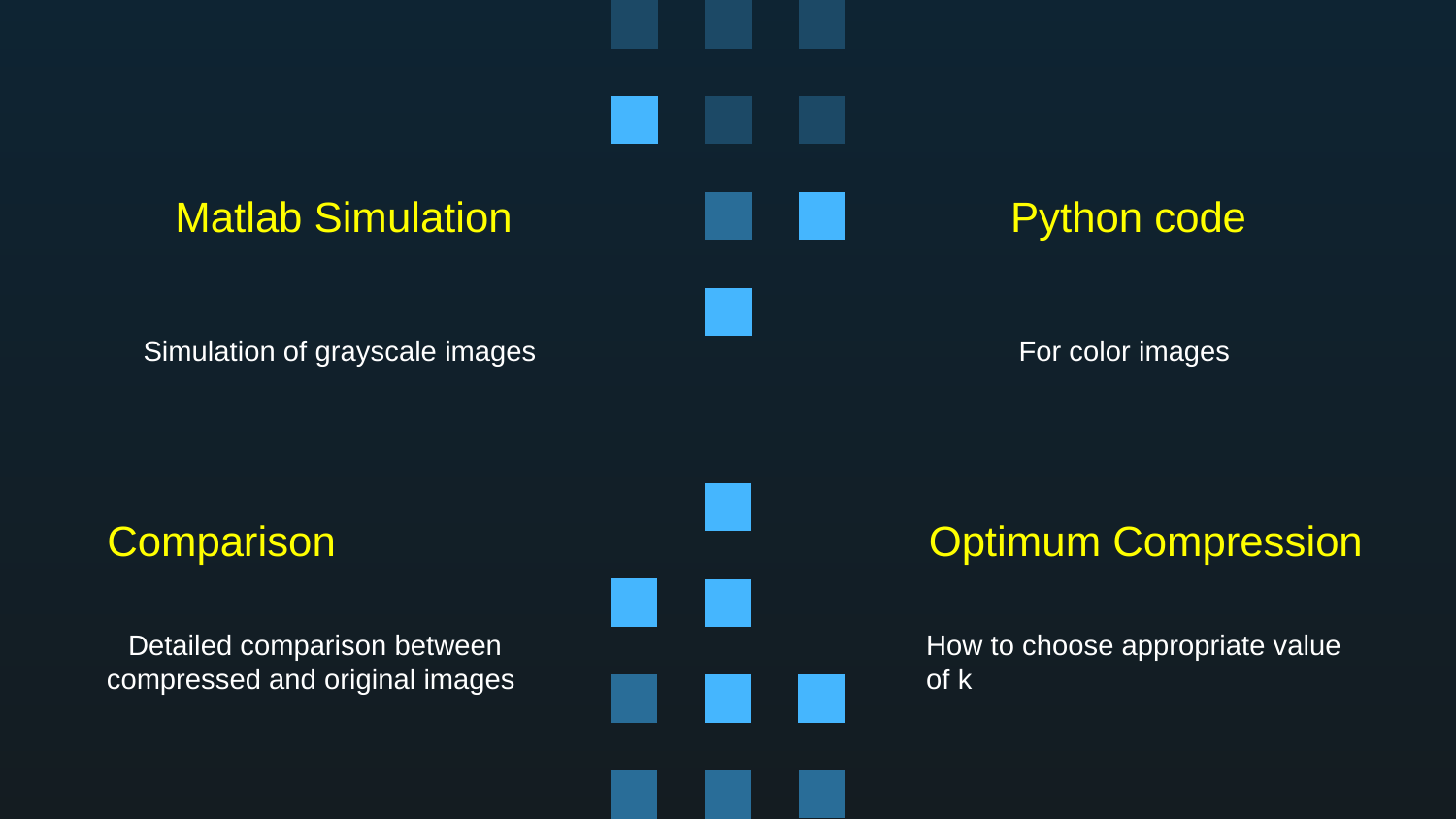

# Matlab Simulation
Python code
For color images
Simulation of grayscale images
Optimum Compression
Comparison
Detailed comparison between compressed and original images
How to choose appropriate value of k